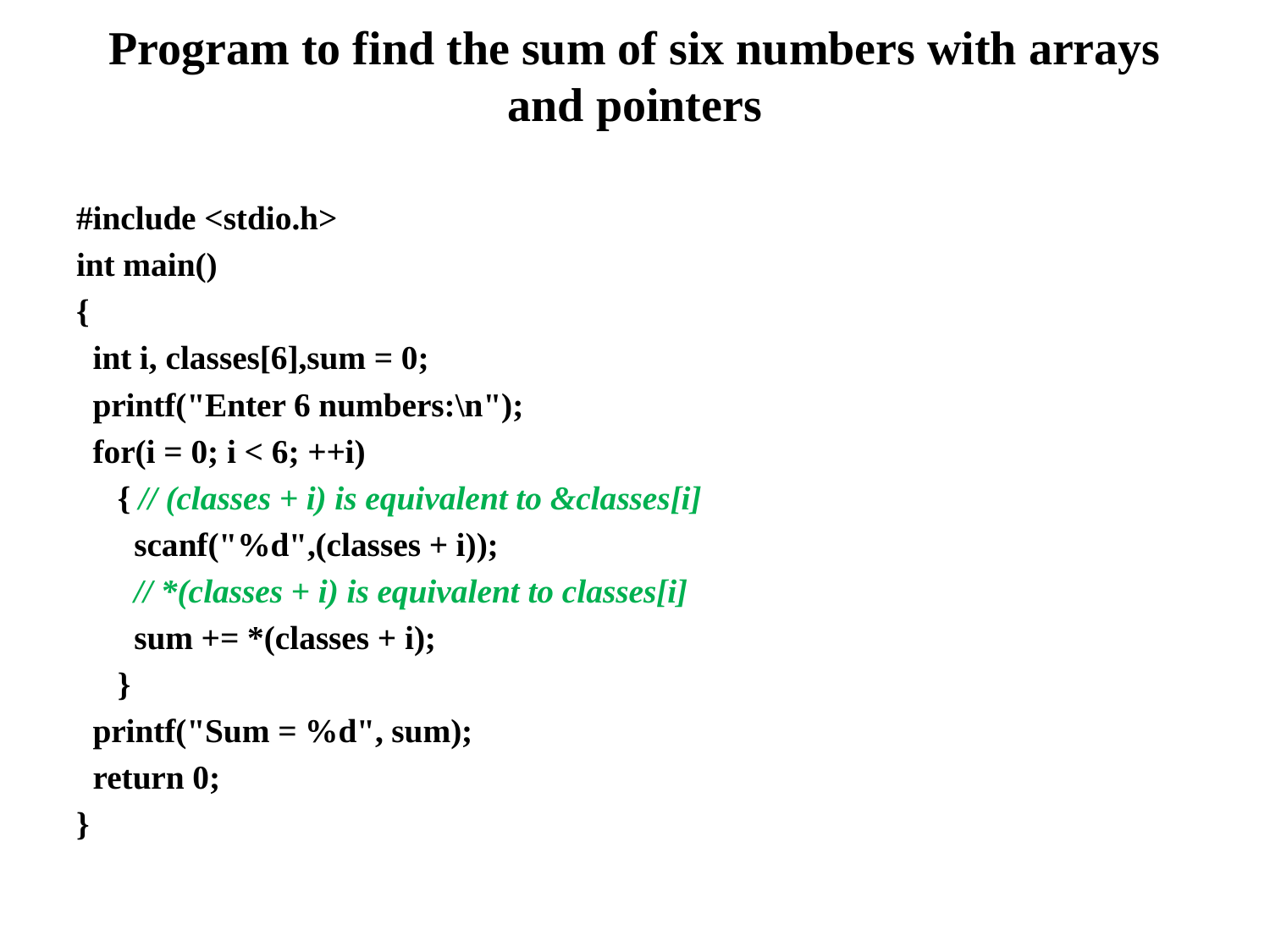

# Program to find the sum of six numbers with arrays and pointers
#include <stdio.h>
int main()
{
  int i, classes[6],sum = 0;
  printf("Enter 6 numbers:\n");
  for(i = 0; i < 6; ++i)
     { // (classes + i) is equivalent to &classes[i]
       scanf("%d",(classes + i));
       // *(classes + i) is equivalent to classes[i]
       sum += *(classes + i);
     }
  printf("Sum = %d", sum);
  return 0;
}